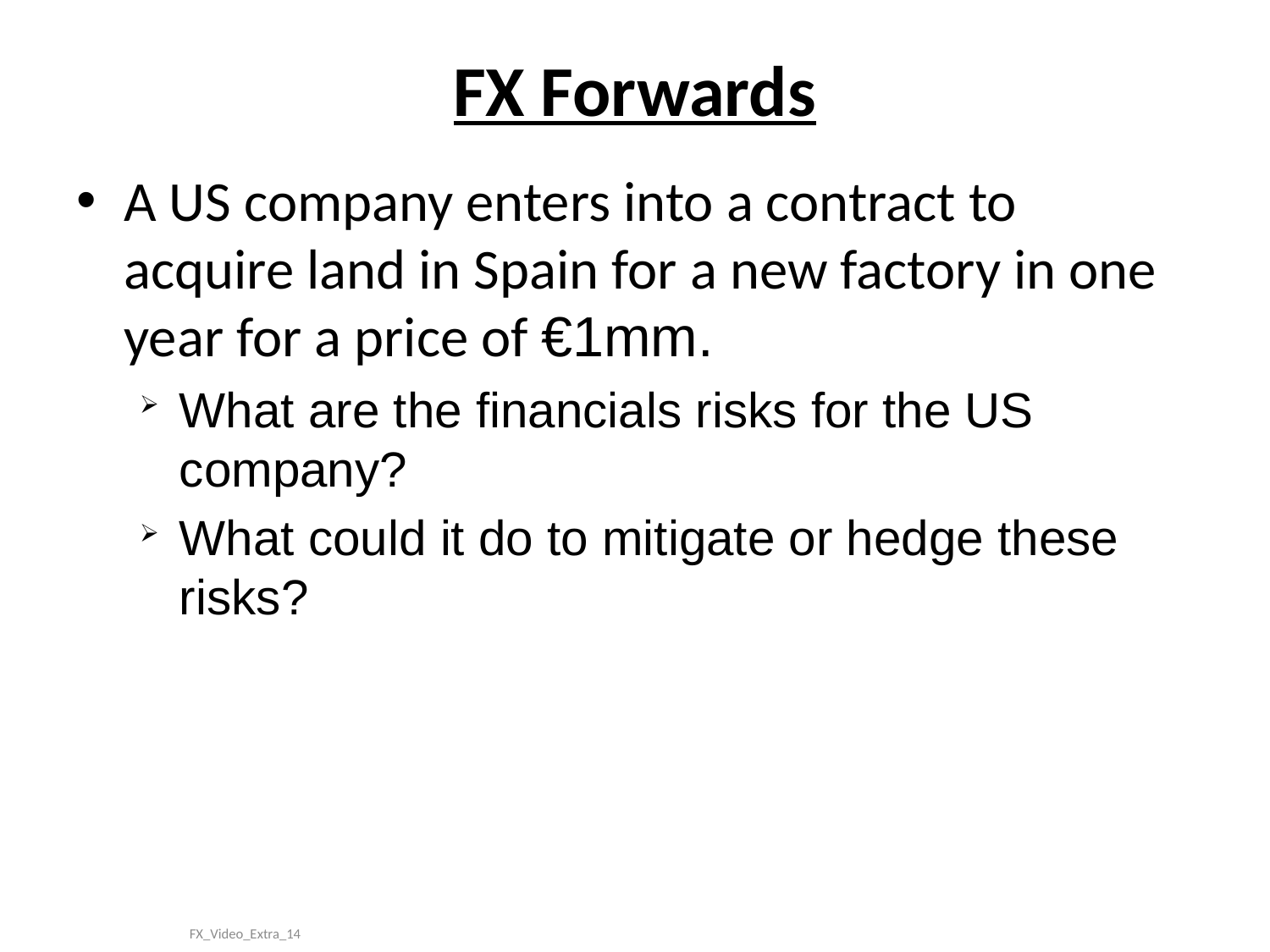

# FX Forwards
A US company enters into a contract to acquire land in Spain for a new factory in one year for a price of €1mm.
What are the financials risks for the US company?
What could it do to mitigate or hedge these risks?

FX_Video_Extra_14